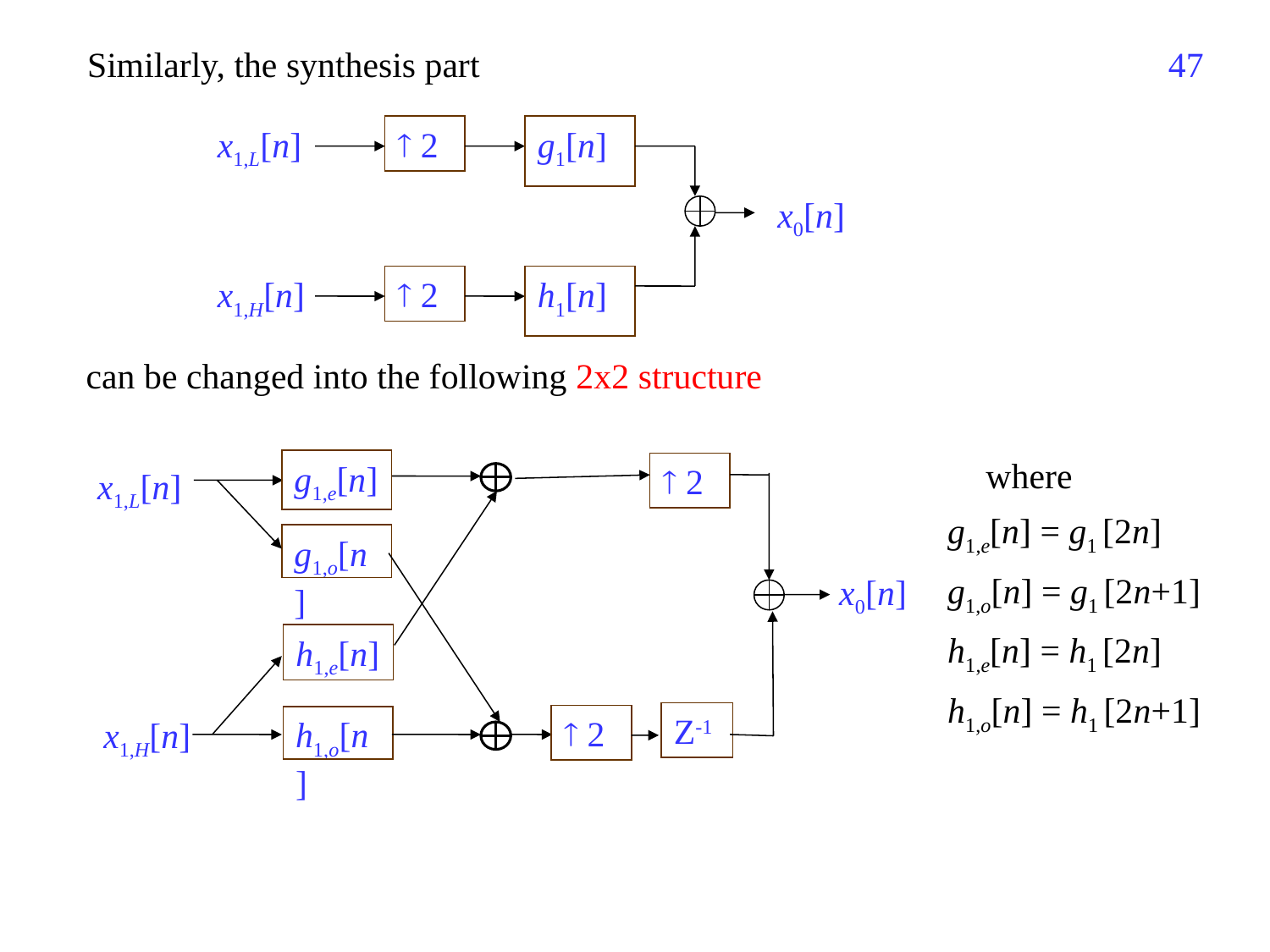

Similarly, the synthesis part
47
x1,L[n]
↑ 2
g1[n]

x0[n]

x1,H[n]
↑ 2
h1[n]

can be changed into the following 2x2 structure
where
g1,e[n]

↑ 2
x1,L[n]

g1,e[n] = g1 [2n]
g1,o[n]

g1,o[n] = g1 [2n+1]
x0[n]

h1,e[n] = h1 [2n]
h1,e[n]

h1,o[n] = h1 [2n+1]
Z-1
↑ 2
h1,o[n]

x1,H[n]